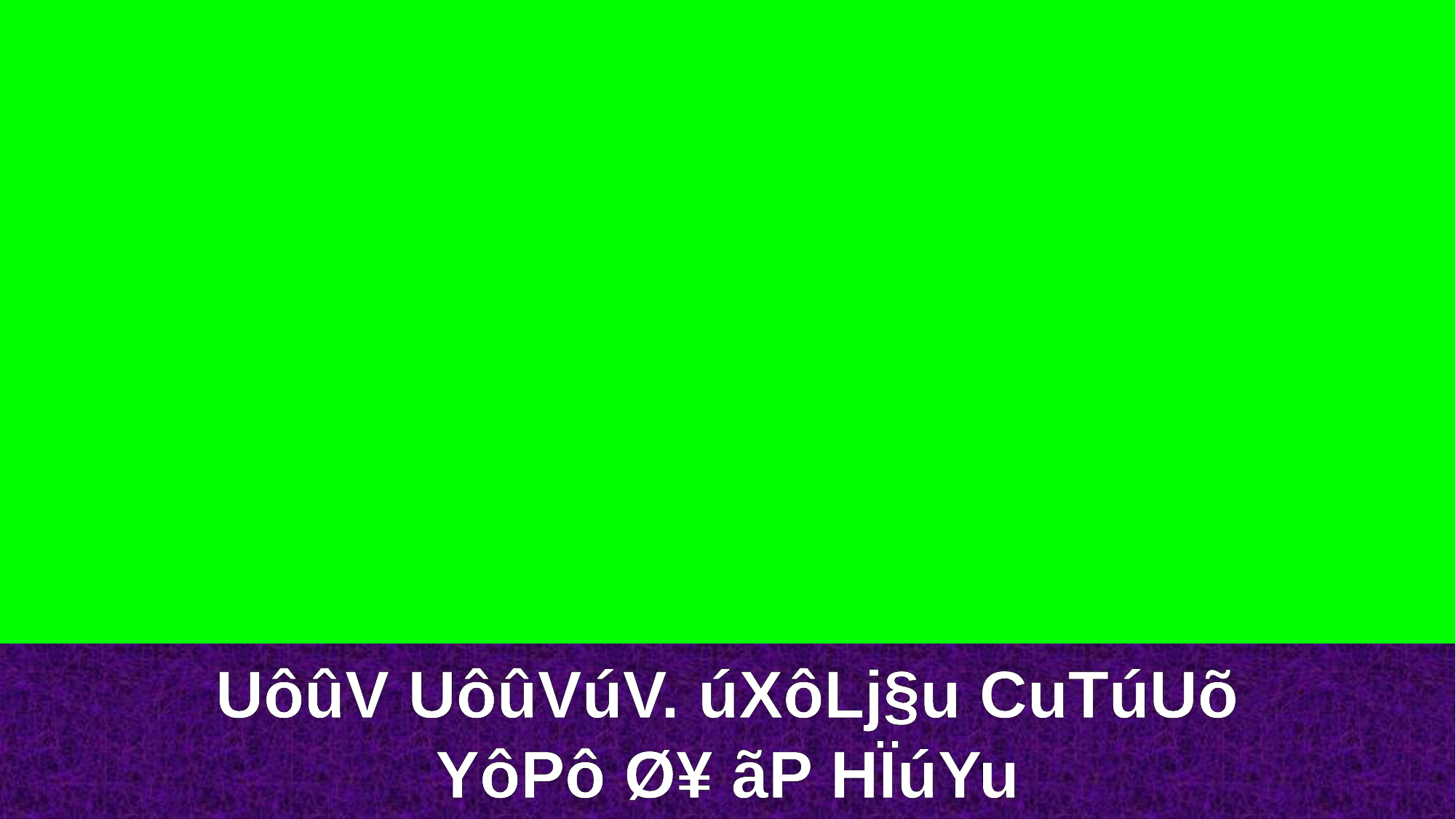

UôûV UôûVúV. úXôLj§u CuTúUõ
YôPô Ø¥ ãP HÏúYu